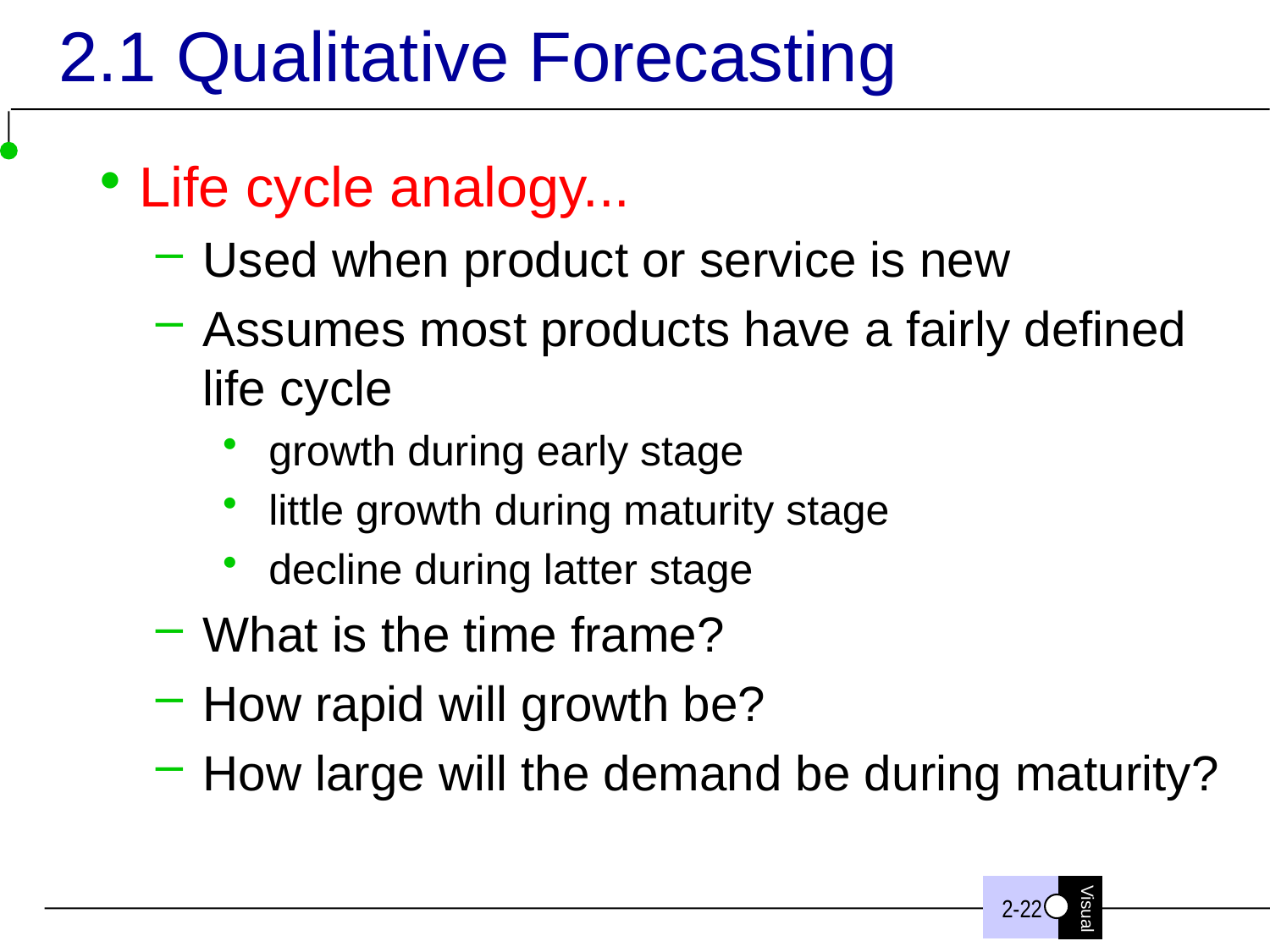

# 2.1 Qualitative Forecasting
Life cycle analogy...
Used when product or service is new
Assumes most products have a fairly defined life cycle
growth during early stage
little growth during maturity stage
decline during latter stage
What is the time frame?
How rapid will growth be?
How large will the demand be during maturity?
2-22